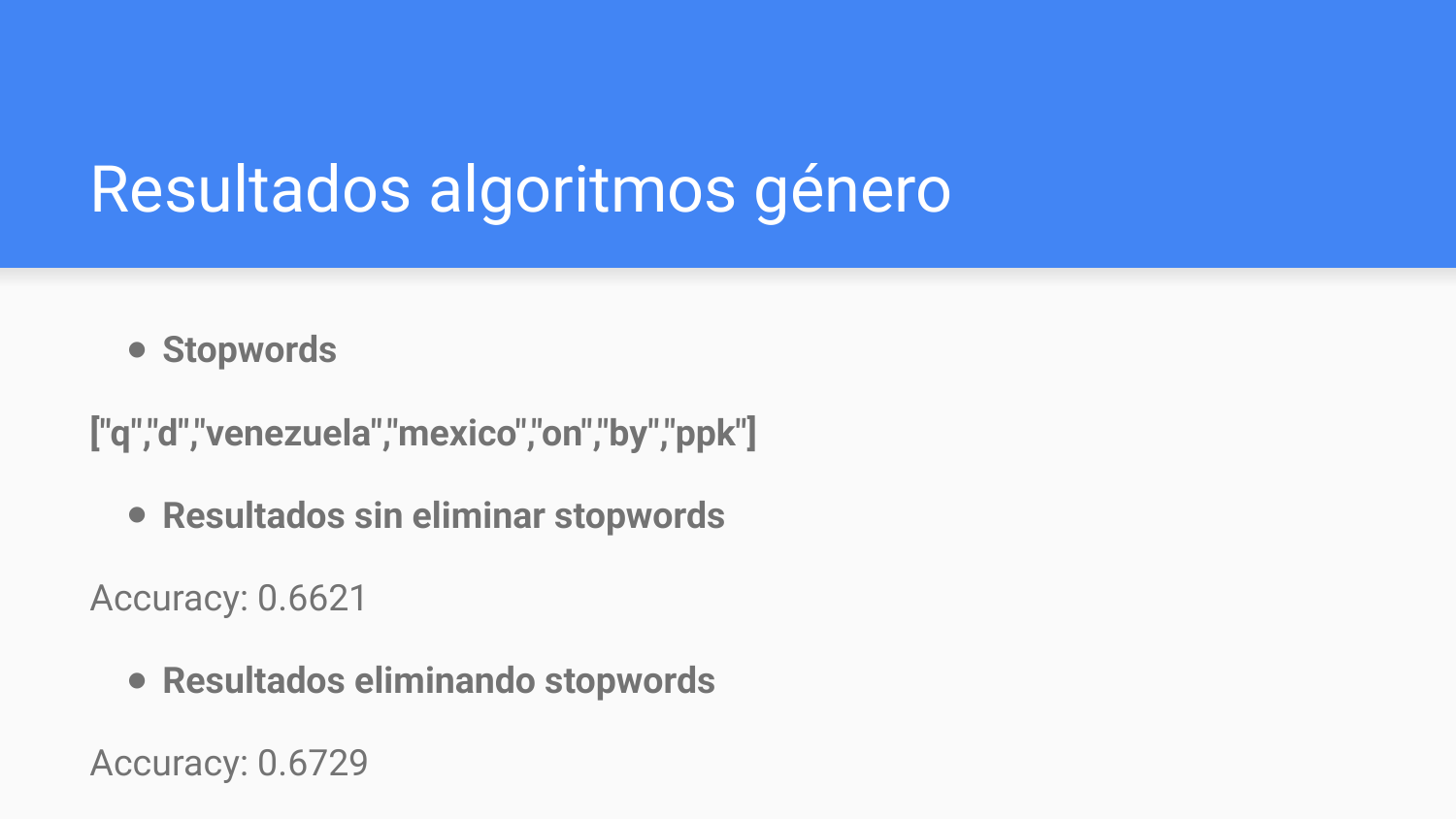

# Resultados algoritmos género
Stopwords
["q","d","venezuela","mexico","on","by","ppk"]
Resultados sin eliminar stopwords
Accuracy: 0.6621
Resultados eliminando stopwords
Accuracy: 0.6729